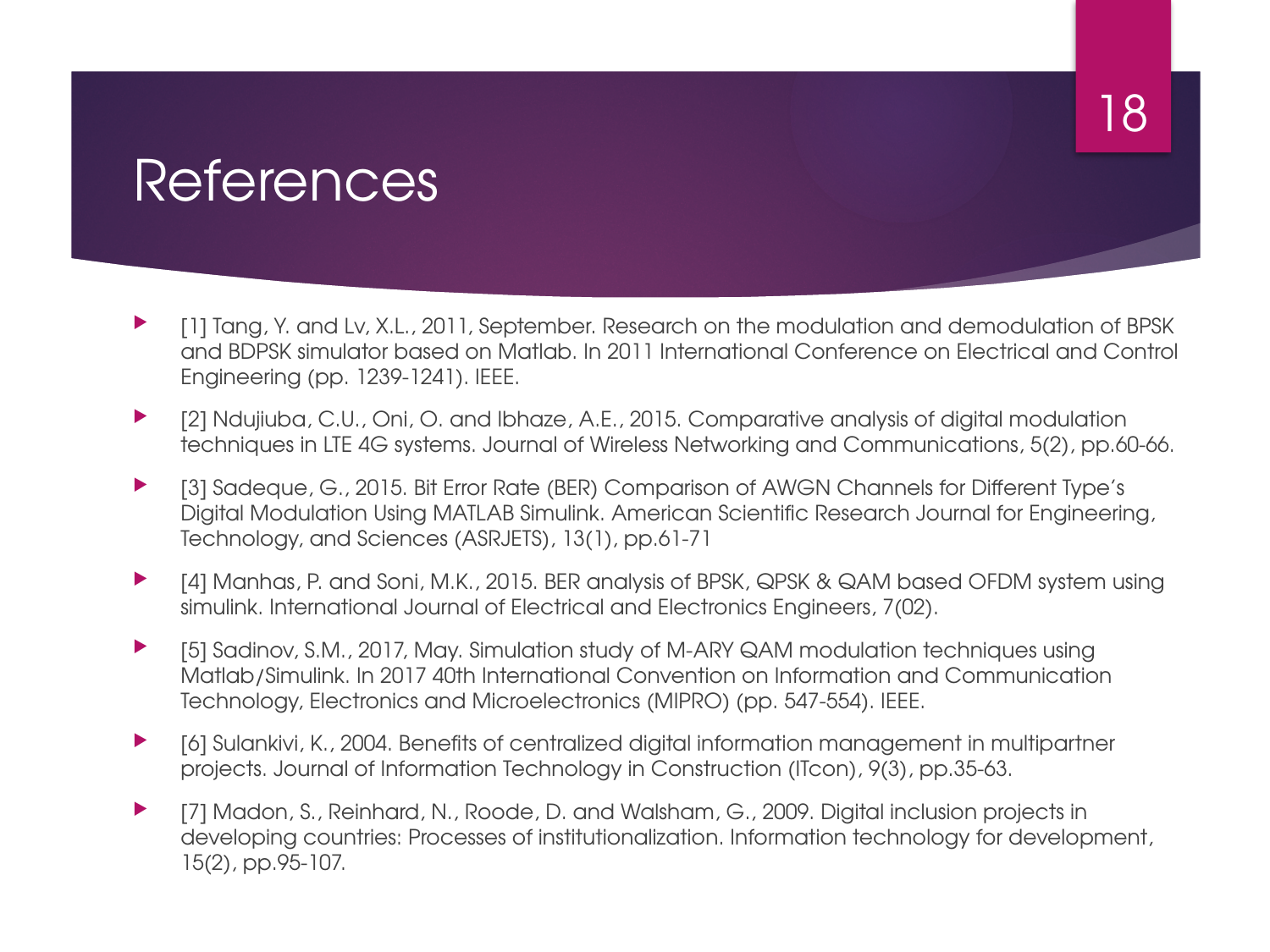

18
# References
[1] Tang, Y. and Lv, X.L., 2011, September. Research on the modulation and demodulation of BPSK and BDPSK simulator based on Matlab. In 2011 International Conference on Electrical and Control Engineering (pp. 1239-1241). IEEE.
[2] Ndujiuba, C.U., Oni, O. and Ibhaze, A.E., 2015. Comparative analysis of digital modulation techniques in LTE 4G systems. Journal of Wireless Networking and Communications, 5(2), pp.60-66.
[3] Sadeque, G., 2015. Bit Error Rate (BER) Comparison of AWGN Channels for Different Type’s Digital Modulation Using MATLAB Simulink. American Scientific Research Journal for Engineering, Technology, and Sciences (ASRJETS), 13(1), pp.61-71
[4] Manhas, P. and Soni, M.K., 2015. BER analysis of BPSK, QPSK & QAM based OFDM system using simulink. International Journal of Electrical and Electronics Engineers, 7(02).
[5] Sadinov, S.M., 2017, May. Simulation study of M-ARY QAM modulation techniques using Matlab/Simulink. In 2017 40th International Convention on Information and Communication Technology, Electronics and Microelectronics (MIPRO) (pp. 547-554). IEEE.
[6] Sulankivi, K., 2004. Benefits of centralized digital information management in multipartner projects. Journal of Information Technology in Construction (ITcon), 9(3), pp.35-63.
[7] Madon, S., Reinhard, N., Roode, D. and Walsham, G., 2009. Digital inclusion projects in developing countries: Processes of institutionalization. Information technology for development, 15(2), pp.95-107.